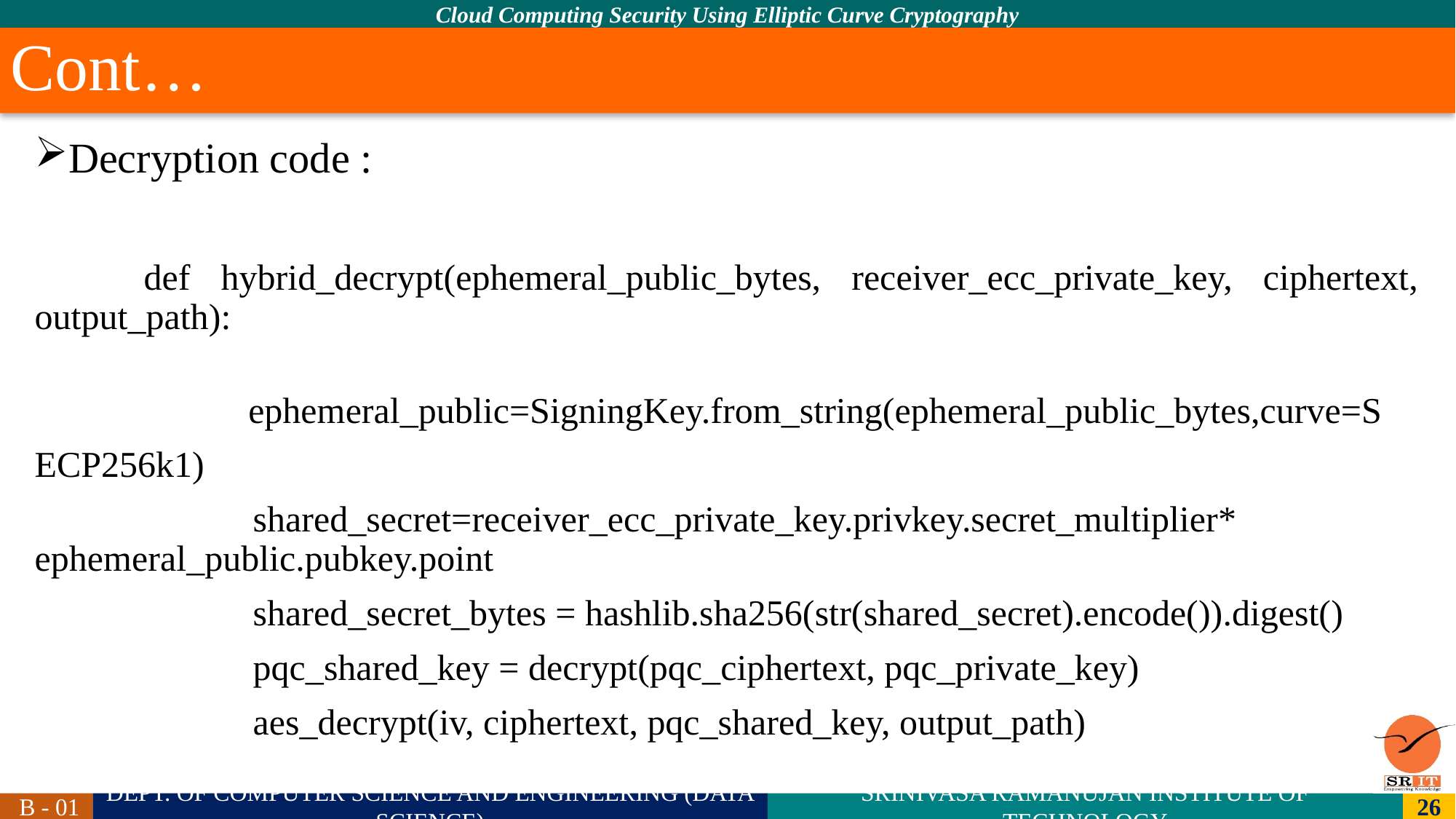

# Cont…
Decryption code :

	def hybrid_decrypt(ephemeral_public_bytes, receiver_ecc_private_key, ciphertext, output_path):
	   					  ephemeral_public=SigningKey.from_string(ephemeral_public_bytes,curve=S
ECP256k1)
		shared_secret=receiver_ecc_private_key.privkey.secret_multiplier* ephemeral_public.pubkey.point
		shared_secret_bytes = hashlib.sha256(str(shared_secret).encode()).digest()
		pqc_shared_key = decrypt(pqc_ciphertext, pqc_private_key)
		aes_decrypt(iv, ciphertext, pqc_shared_key, output_path)